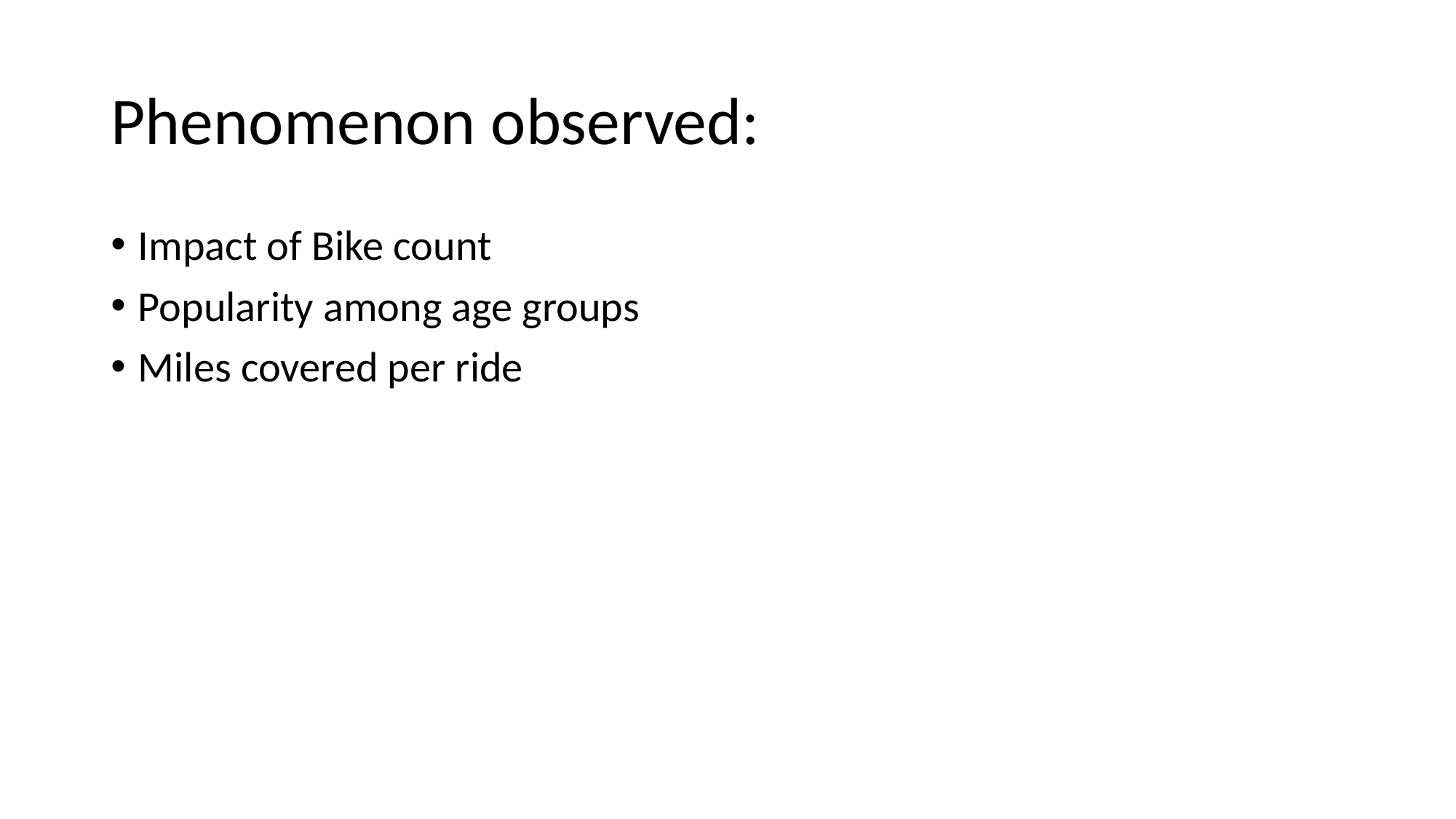

# Phenomenon observed:
Impact of Bike count
Popularity among age groups
Miles covered per ride